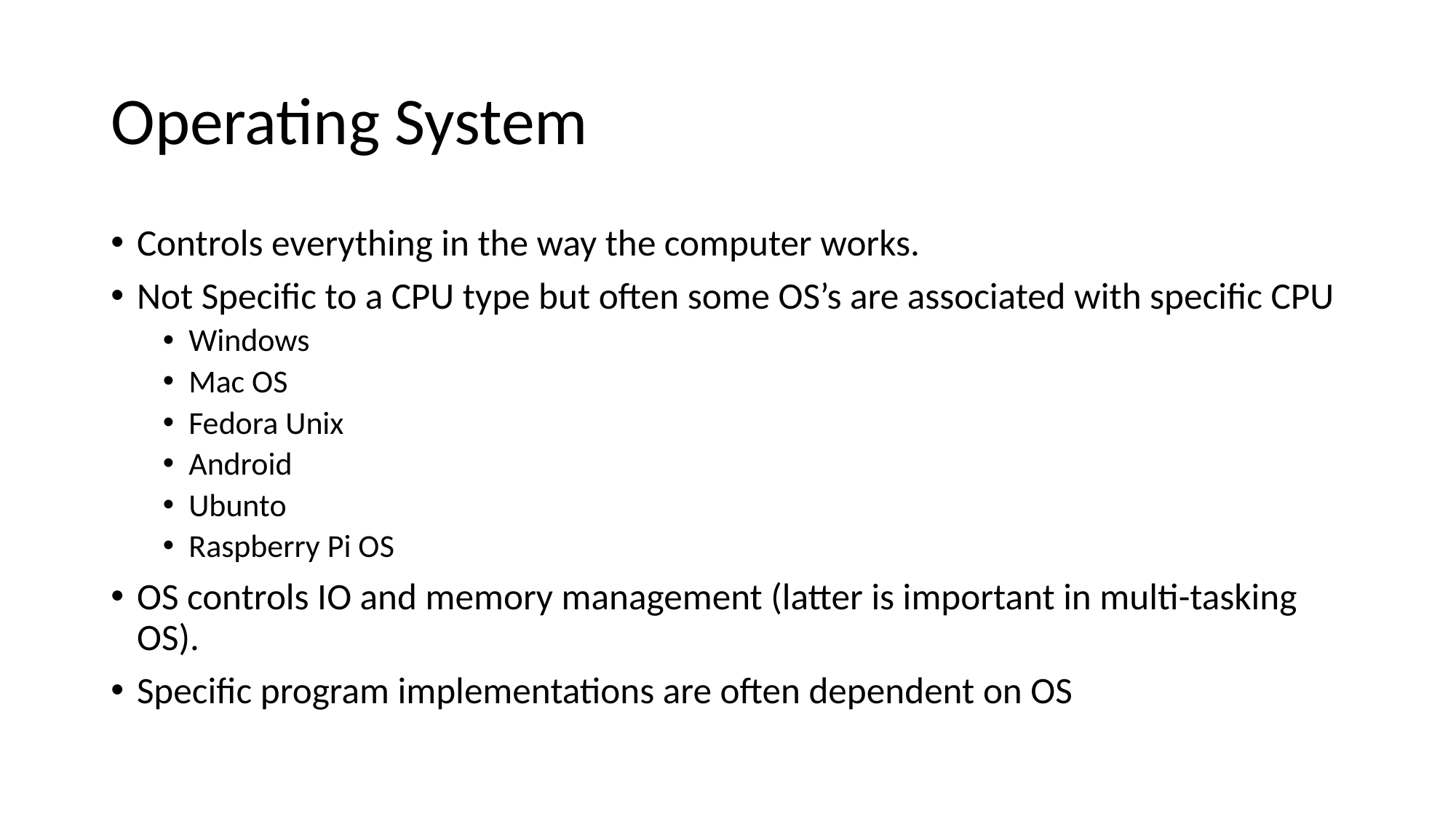

# Operating System
Controls everything in the way the computer works.
Not Specific to a CPU type but often some OS’s are associated with specific CPU
Windows
Mac OS
Fedora Unix
Android
Ubunto
Raspberry Pi OS
OS controls IO and memory management (latter is important in multi-tasking OS).
Specific program implementations are often dependent on OS